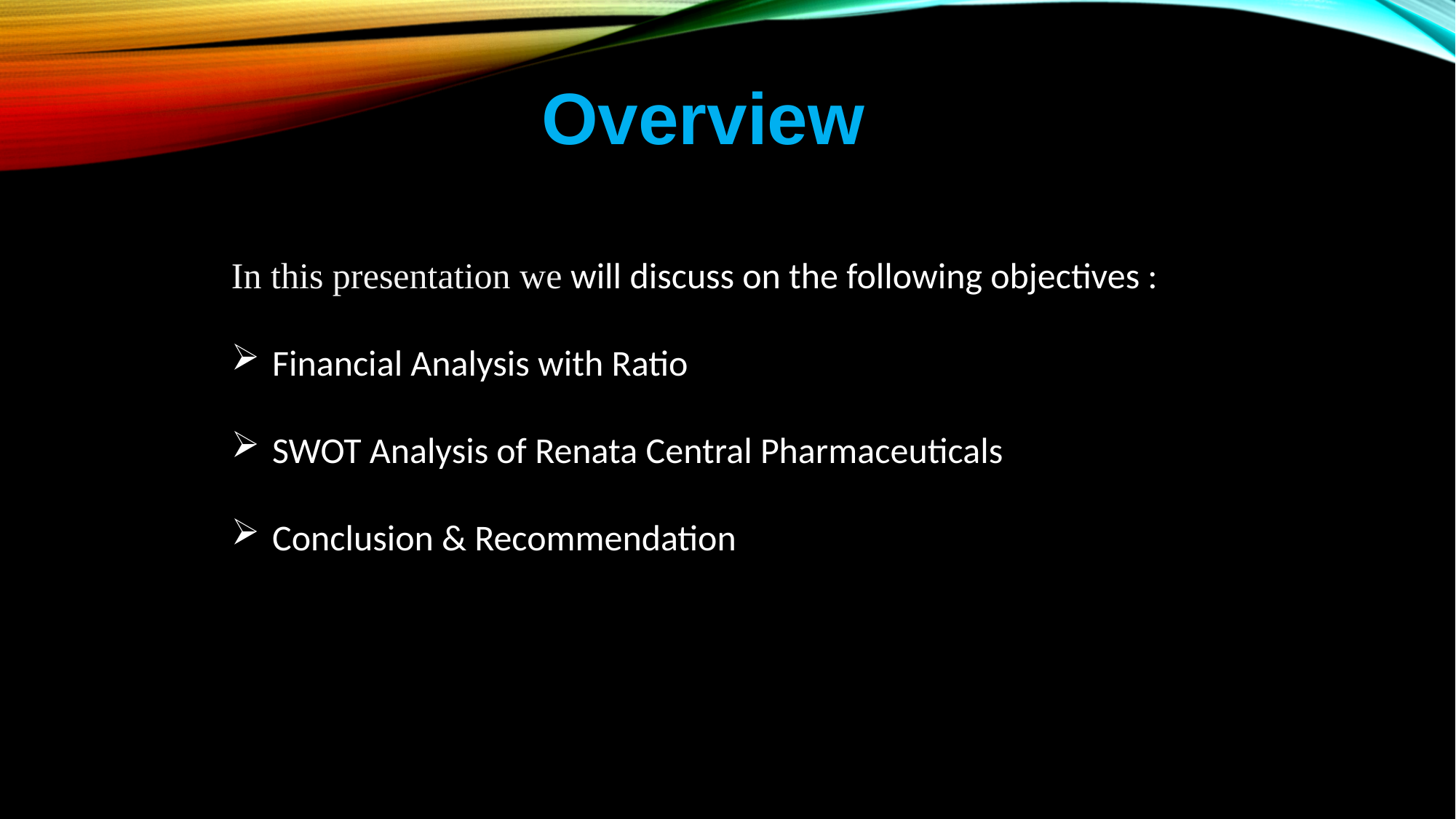

Overview
In this presentation we will discuss on the following objectives :
Financial Analysis with Ratio
SWOT Analysis of Renata Central Pharmaceuticals
Conclusion & Recommendation